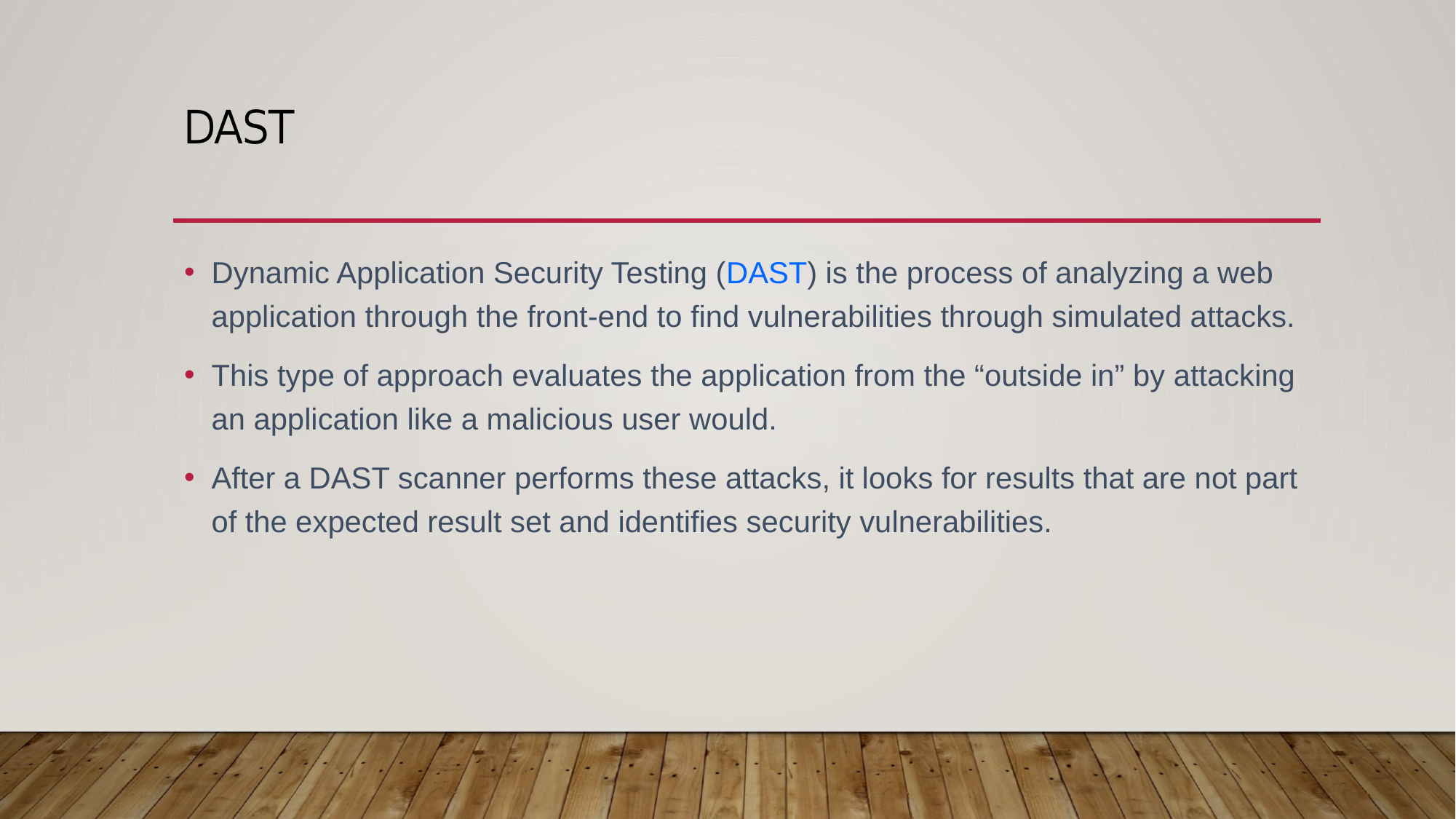

# dast
Dynamic Application Security Testing (DAST) is the process of analyzing a web application through the front-end to find vulnerabilities through simulated attacks.
This type of approach evaluates the application from the “outside in” by attacking an application like a malicious user would.
After a DAST scanner performs these attacks, it looks for results that are not part of the expected result set and identifies security vulnerabilities.